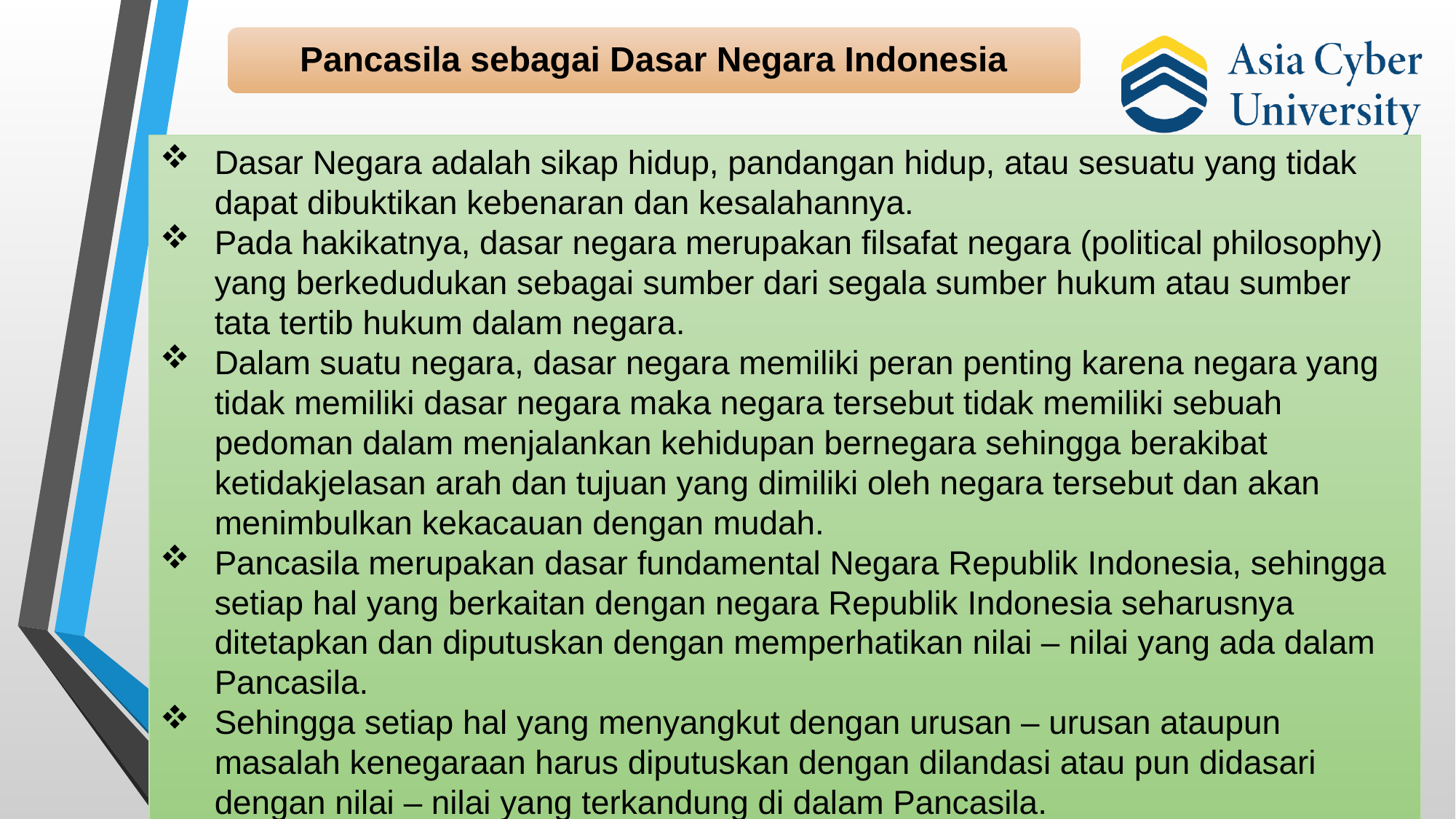

Pancasila sebagai Dasar Negara Indonesia
Dasar Negara adalah sikap hidup, pandangan hidup, atau sesuatu yang tidak dapat dibuktikan kebenaran dan kesalahannya.
Pada hakikatnya, dasar negara merupakan filsafat negara (political philosophy) yang berkedudukan sebagai sumber dari segala sumber hukum atau sumber tata tertib hukum dalam negara.
Dalam suatu negara, dasar negara memiliki peran penting karena negara yang tidak memiliki dasar negara maka negara tersebut tidak memiliki sebuah pedoman dalam menjalankan kehidupan bernegara sehingga berakibat ketidakjelasan arah dan tujuan yang dimiliki oleh negara tersebut dan akan menimbulkan kekacauan dengan mudah.
Pancasila merupakan dasar fundamental Negara Republik Indonesia, sehingga setiap hal yang berkaitan dengan negara Republik Indonesia seharusnya ditetapkan dan diputuskan dengan memperhatikan nilai – nilai yang ada dalam Pancasila.
Sehingga setiap hal yang menyangkut dengan urusan – urusan ataupun masalah kenegaraan harus diputuskan dengan dilandasi atau pun didasari dengan nilai – nilai yang terkandung di dalam Pancasila.